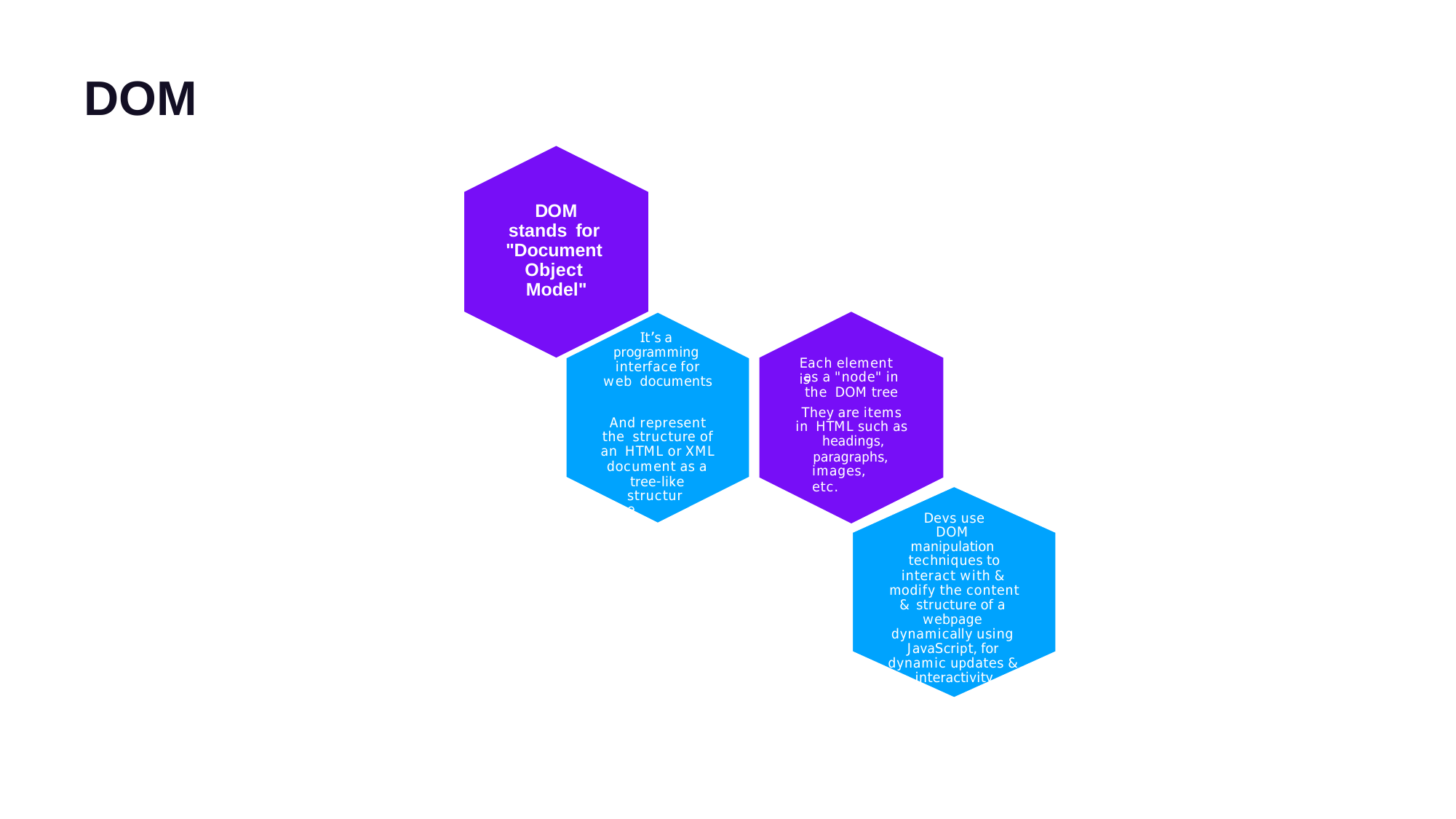

DOM

# DOM stands  for  "Document  Object  Model"

It’s a  programming  interface for web  documents
Each element is
as a "node" in the  DOM tree
They are items in  HTML such as  headings,
And represent the  structure of an  HTML or XML
document as a
paragraphs,
images, etc.
tree-like  structure

Devs use DOM  manipulation  techniques to
interact with &  modify the content &  structure of a  webpage  dynamically using  JavaScript, for  dynamic updates &  interactivity
5